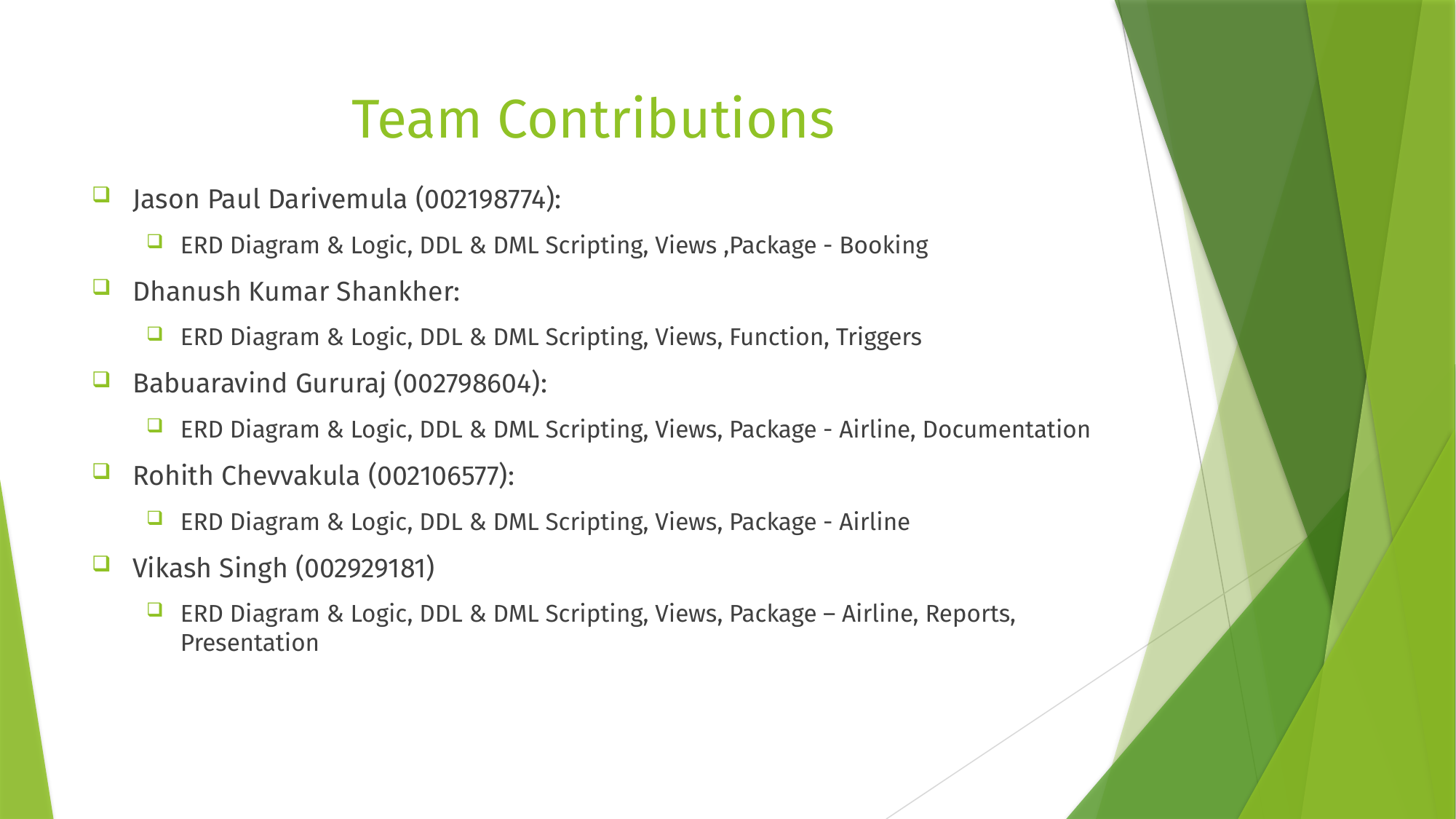

# Team Contributions
Jason Paul Darivemula (002198774):
ERD Diagram & Logic, DDL & DML Scripting, Views ,Package - Booking
Dhanush Kumar Shankher:
ERD Diagram & Logic, DDL & DML Scripting, Views, Function, Triggers
Babuaravind Gururaj (002798604):
ERD Diagram & Logic, DDL & DML Scripting, Views, Package - Airline, Documentation
Rohith Chevvakula (002106577):
ERD Diagram & Logic, DDL & DML Scripting, Views, Package - Airline
Vikash Singh (002929181)
ERD Diagram & Logic, DDL & DML Scripting, Views, Package – Airline, Reports, Presentation